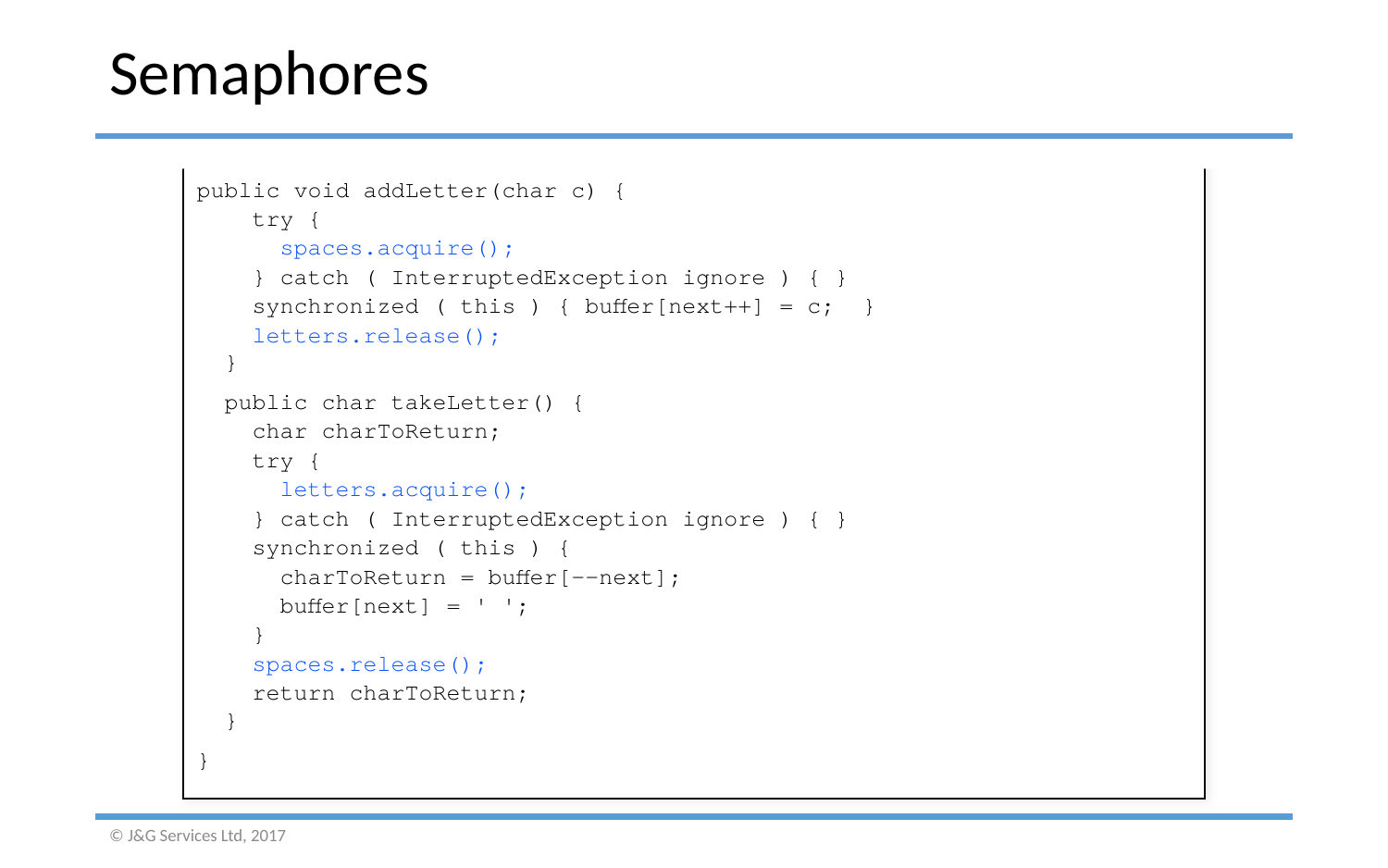

# Semaphores

public void addLetter(char c) {
    try {
      spaces.acquire();
    } catch ( InterruptedException ignore ) { }
    synchronized ( this ) { buffer[next++] = c;  }
    letters.release();
  }
  public char takeLetter() {
    char charToReturn;
    try {
      letters.acquire();
    } catch ( InterruptedException ignore ) { }
    synchronized ( this ) {
      charToReturn = buffer[--next];
      buffer[next] = ' ';
    }
    spaces.release();
    return charToReturn;
  }
}